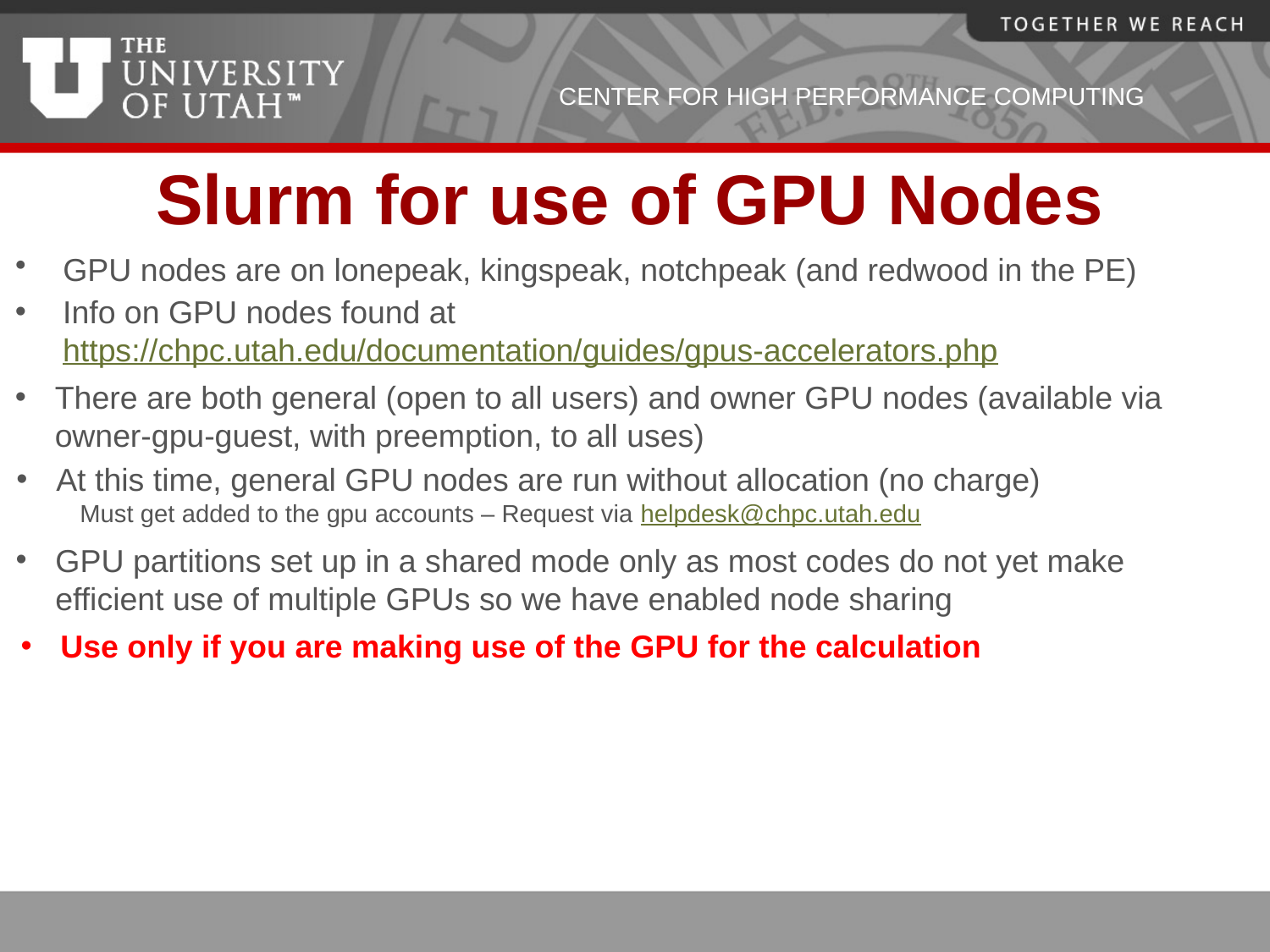

# Slurm for use of GPU Nodes
GPU nodes are on lonepeak, kingspeak, notchpeak (and redwood in the PE)
Info on GPU nodes found at https://chpc.utah.edu/documentation/guides/gpus-accelerators.php

There are both general (open to all users) and owner GPU nodes (available via owner-gpu-guest, with preemption, to all uses)

At this time, general GPU nodes are run without allocation (no charge)
Must get added to the gpu accounts – Request via helpdesk@chpc.utah.edu

GPU partitions set up in a shared mode only as most codes do not yet make efficient use of multiple GPUs so we have enabled node sharing

Use only if you are making use of the GPU for the calculation